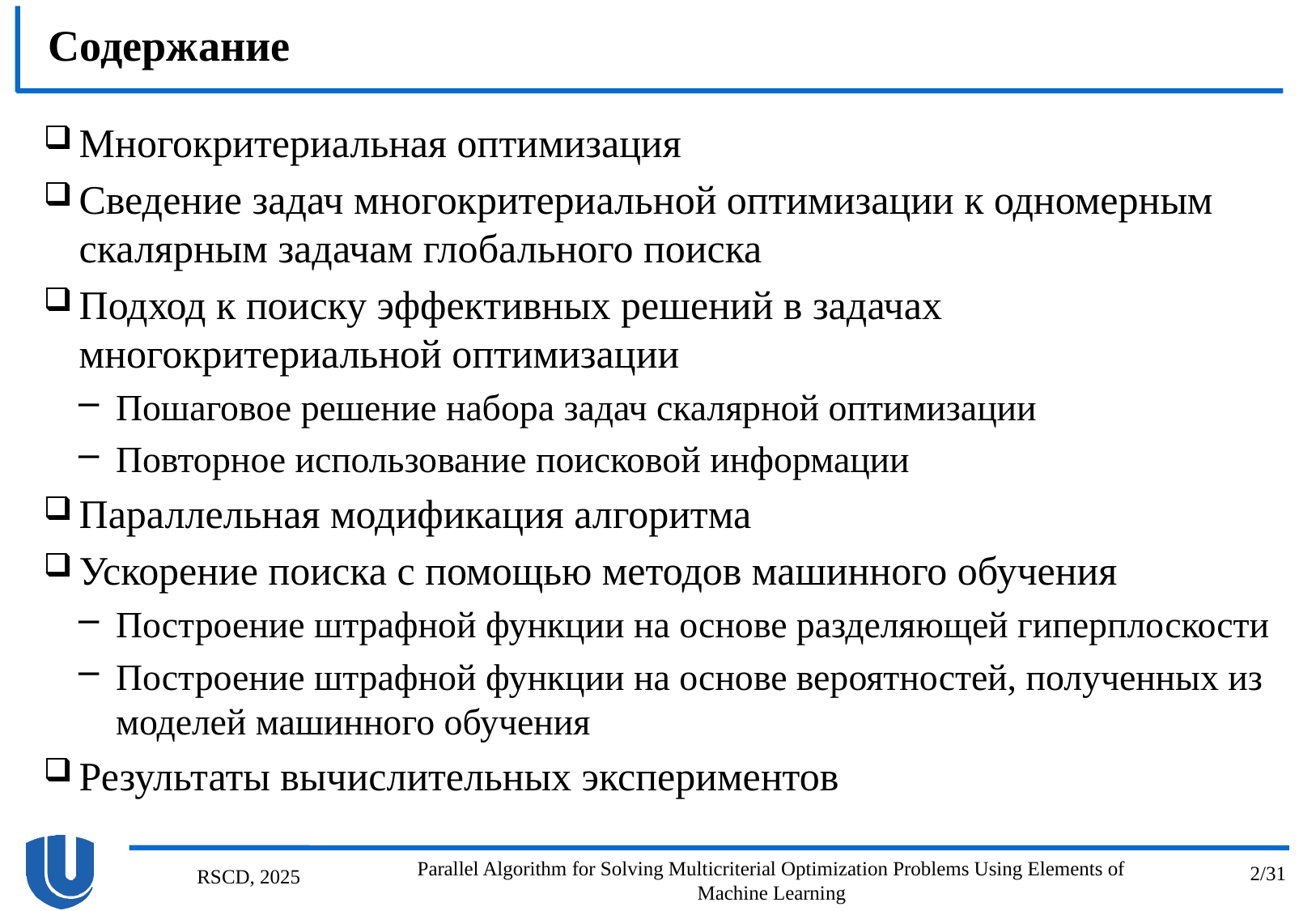

# Содержание
Многокритериальная оптимизация
Сведение задач многокритериальной оптимизации к одномерным скалярным задачам глобального поиска
Подход к поиску эффективных решений в задачах многокритериальной оптимизации
Пошаговое решение набора задач скалярной оптимизации
Повторное использование поисковой информации
Параллельная модификация алгоритма
Ускорение поиска с помощью методов машинного обучения
Построение штрафной функции на основе разделяющей гиперплоскости
Построение штрафной функции на основе вероятностей, полученных из моделей машинного обучения
Результаты вычислительных экспериментов
Parallel Algorithm for Solving Multicriterial Optimization Problems Using Elements of Machine Learning
2/31
RSCD, 2025